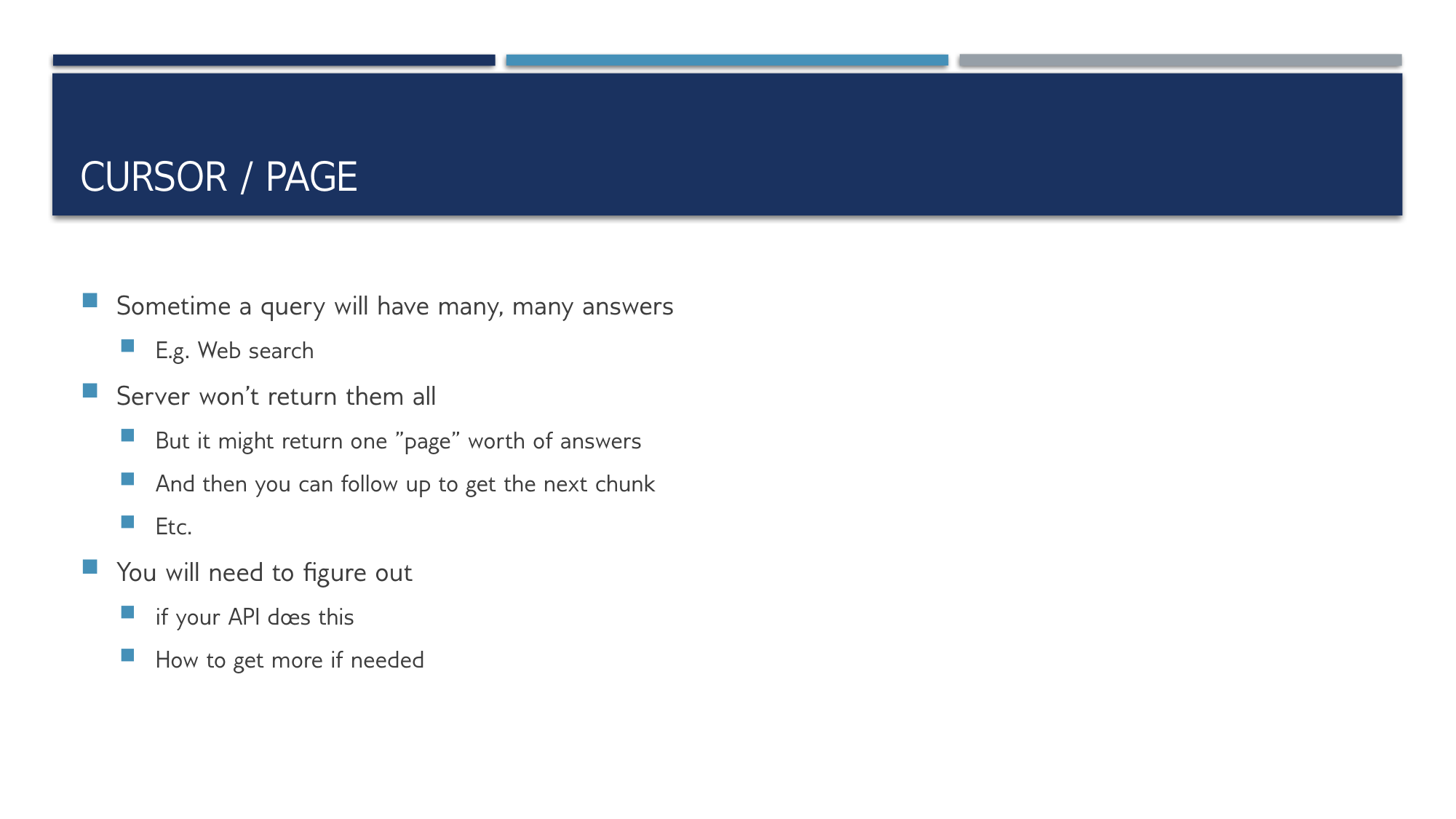

# Cursor / Page
Sometime a query will have many, many answers
E.g. Web search
Server won’t return them all
But it might return one ”page” worth of answers
And then you can follow up to get the next chunk
Etc.
You will need to figure out
if your API does this
How to get more if needed